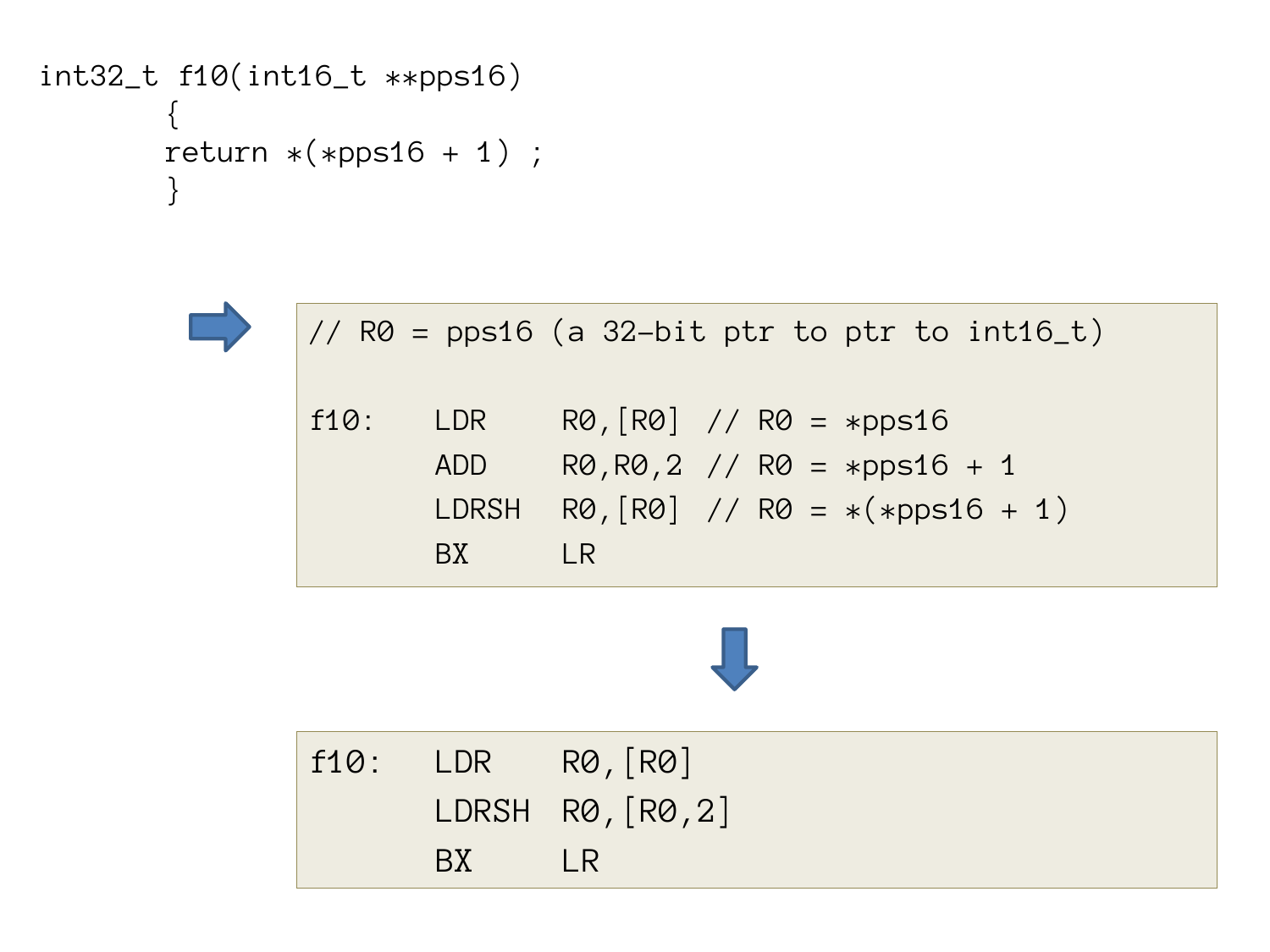

int32_t f10(int16_t **pps16)
	{
	return *(*pps16 + 1) ;
	}

// R0 = pps16 (a 32-bit ptr to ptr to int16_t)

f10:	LDR	R0,[R0]	 // R0 = *pps16
	ADD	R0,R0,2	 // R0 = *pps16 + 1
	LDRSH	R0,[R0]	 // R0 = *(*pps16 + 1)
	BX	LR

f10:	LDR	R0,[R0]
 	LDRSH	R0,[R0,2]
	BX	LR